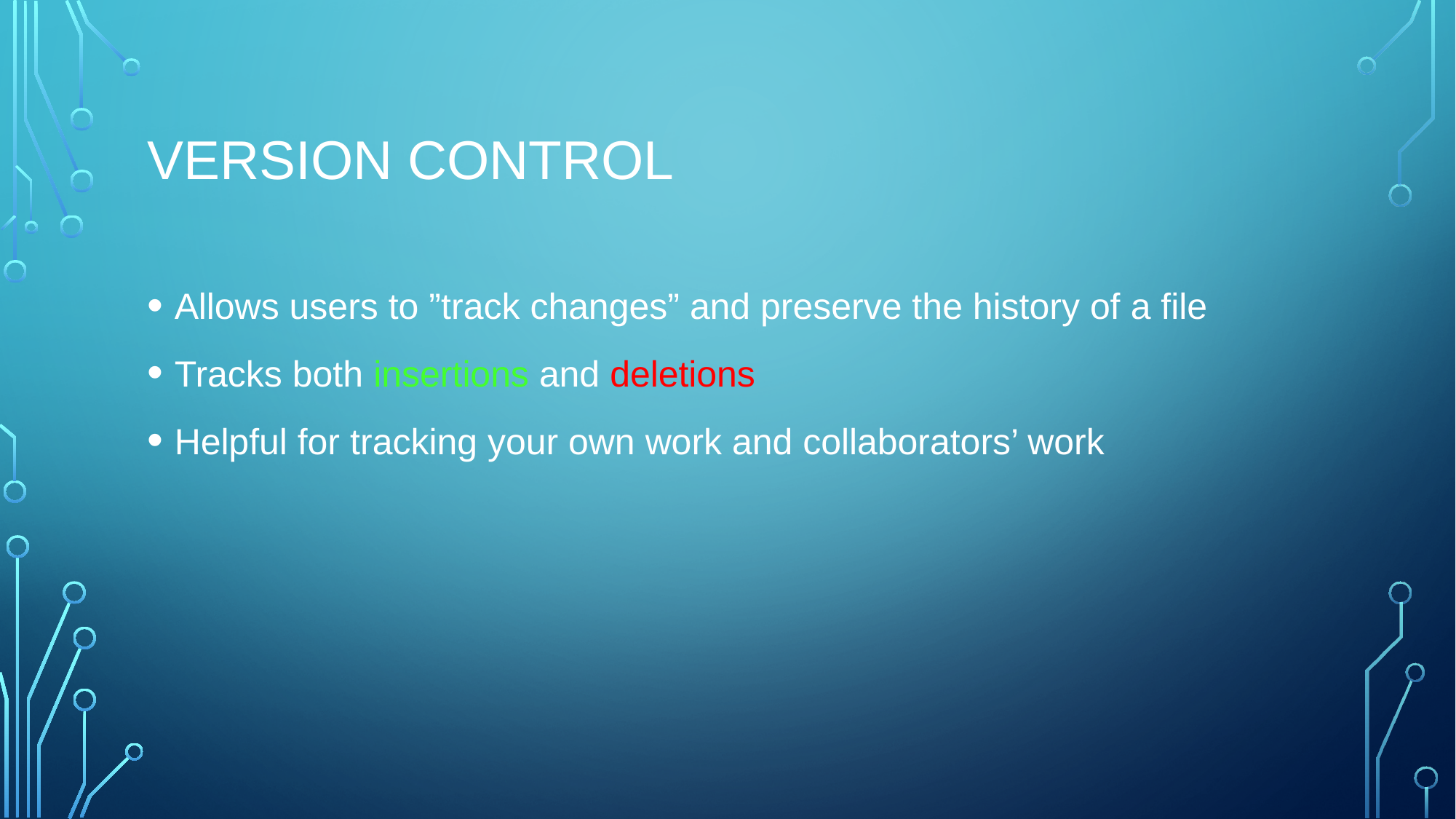

# Version control
Allows users to ”track changes” and preserve the history of a file
Tracks both insertions and deletions
Helpful for tracking your own work and collaborators’ work